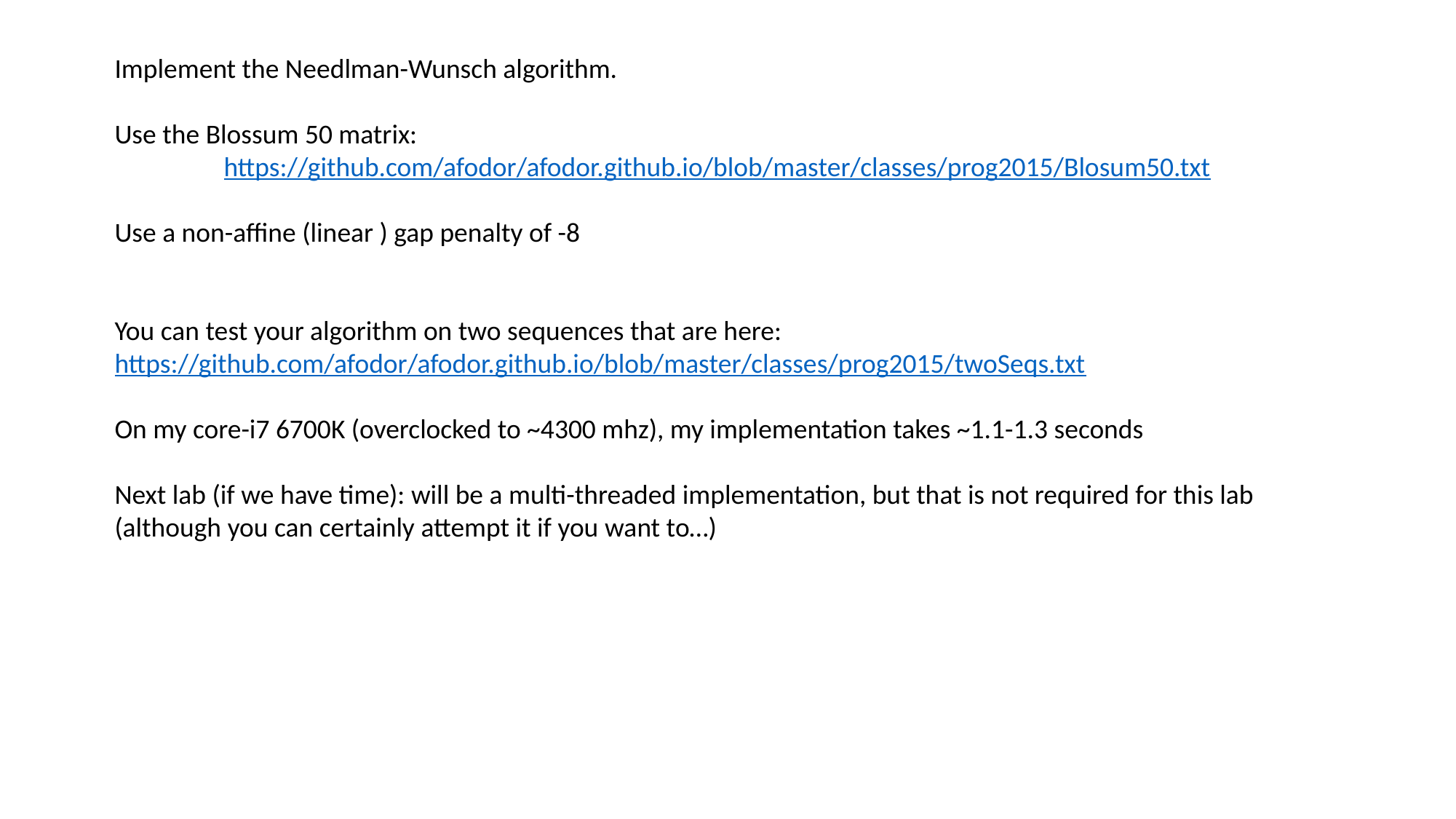

Implement the Needlman-Wunsch algorithm.

Use the Blossum 50 matrix:
	https://github.com/afodor/afodor.github.io/blob/master/classes/prog2015/Blosum50.txt

Use a non-affine (linear ) gap penalty of -8

You can test your algorithm on two sequences that are here:
https://github.com/afodor/afodor.github.io/blob/master/classes/prog2015/twoSeqs.txt

On my core-i7 6700K (overclocked to ~4300 mhz), my implementation takes ~1.1-1.3 seconds

Next lab (if we have time): will be a multi-threaded implementation, but that is not required for this lab
(although you can certainly attempt it if you want to…)